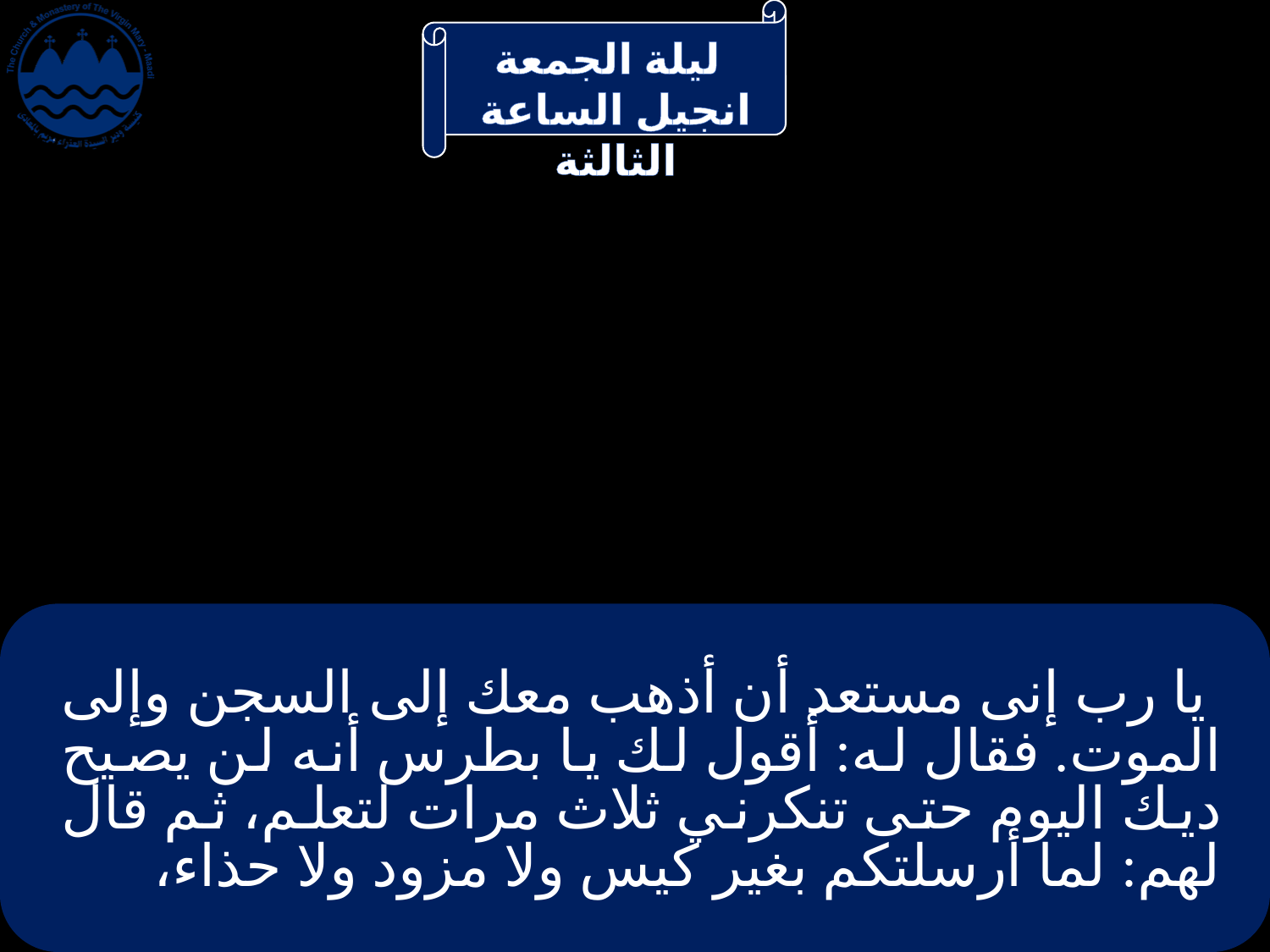

# يا رب إنى مستعد أن أذهب معك إلى السجن وإلى الموت. فقال له: أقول لك يا بطرس أنه لن يصيح ديك اليوم حتى تنكرني ثلاث مرات لتعلم، ثم قال لهم: لما أرسلتكم بغير كيس ولا مزود ولا حذاء،